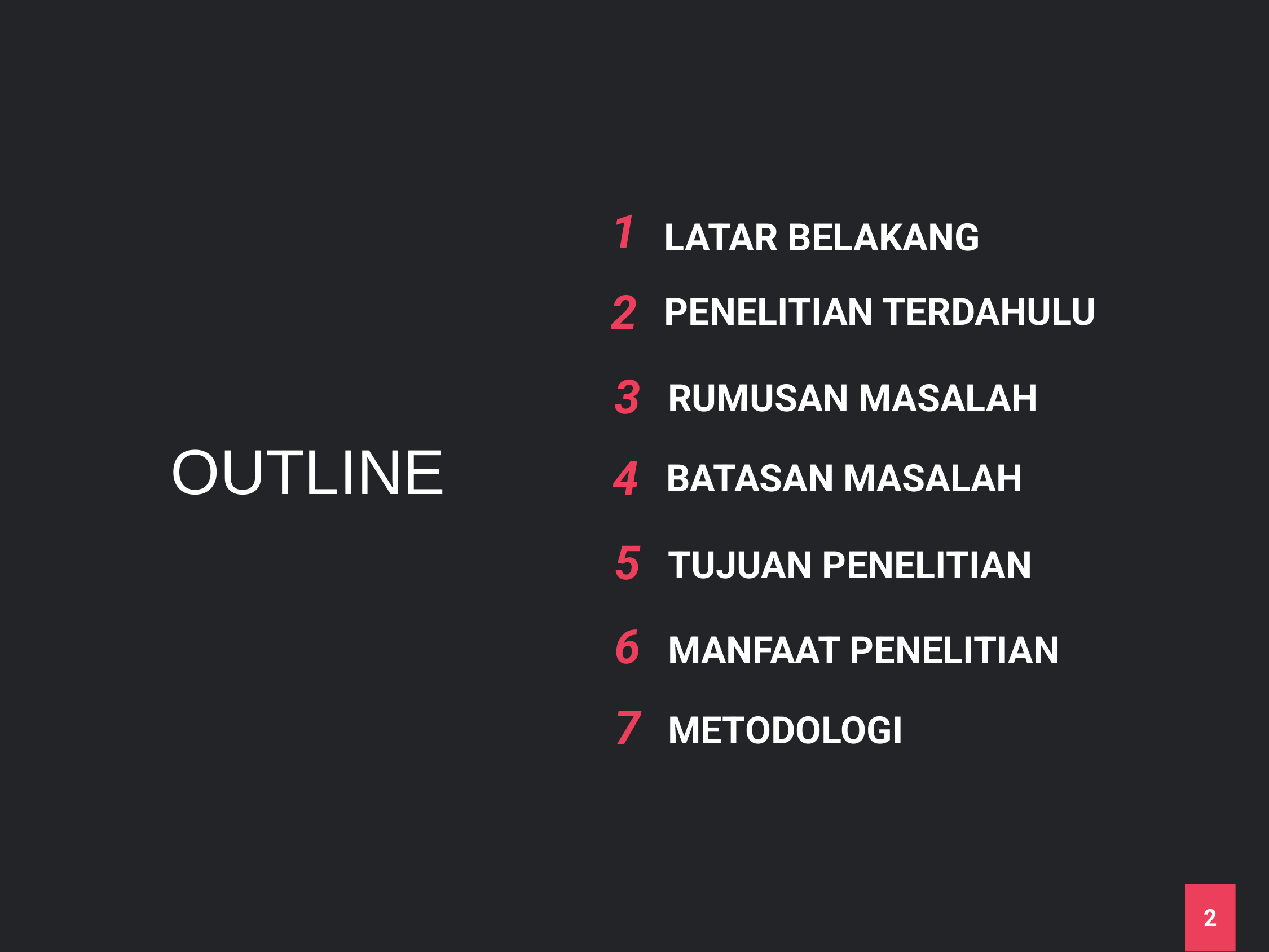

# OUTLINE
LATAR BELAKANG
1

PENELITIAN TERDAHULU
2

RUMUSAN MASALAH
3

BATASAN MASALAH
4

TUJUAN PENELITIAN
5

MANFAAT PENELITIAN
6

METODOLOGI
7

2